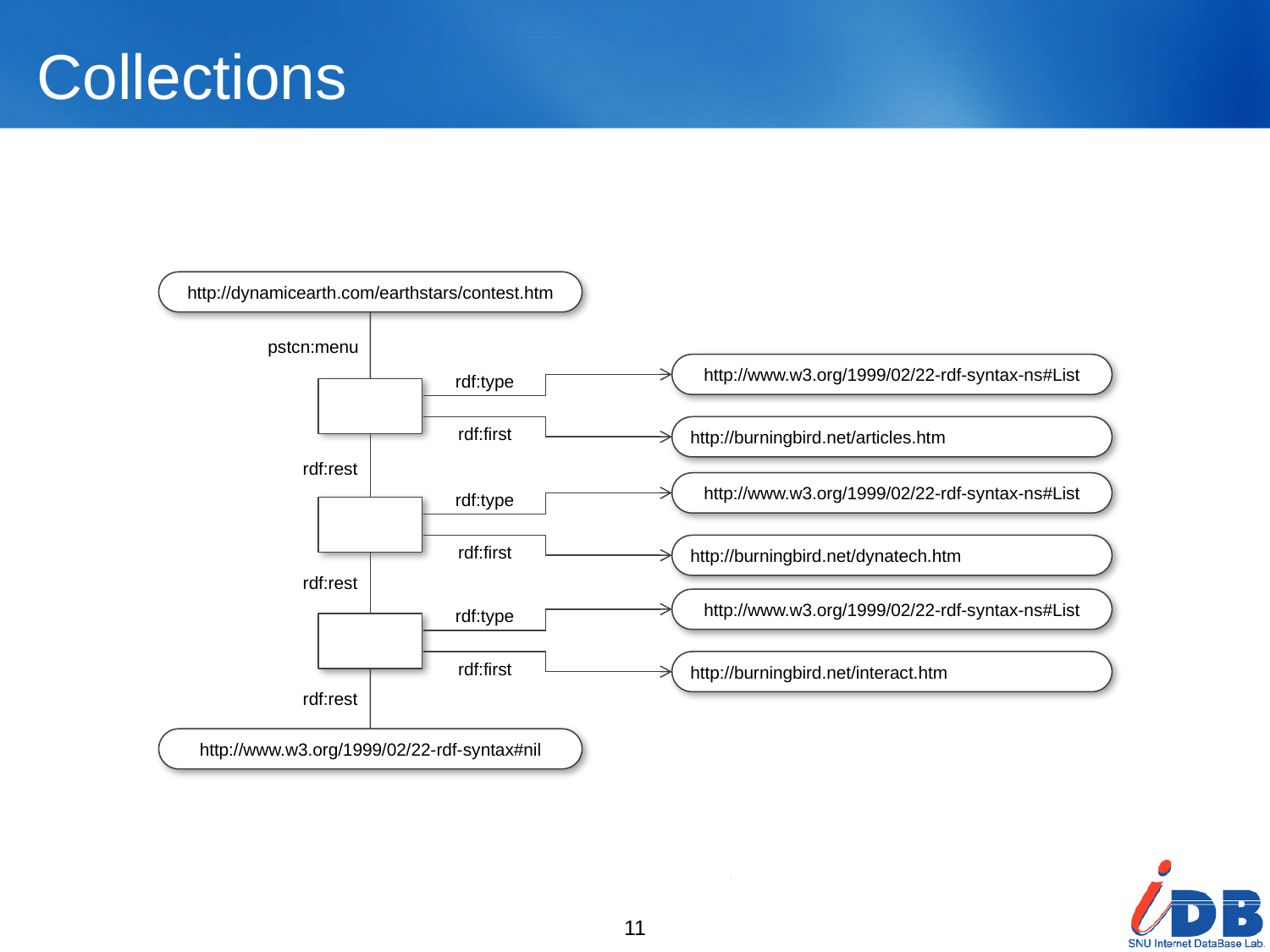

# Collections

http://dynamicearth.com/earthstars/contest.htm
pstcn:menu
http://www.w3.org/1999/02/22-rdf-syntax-ns#List
rdf:type

rdf:first
http://burningbird.net/articles.htm
rdf:rest
http://www.w3.org/1999/02/22-rdf-syntax-ns#List
rdf:type

rdf:first
http://burningbird.net/dynatech.htm
rdf:rest
http://www.w3.org/1999/02/22-rdf-syntax-ns#List
rdf:type

rdf:first
http://burningbird.net/interact.htm
rdf:rest
http://www.w3.org/1999/02/22-rdf-syntax#nil
11